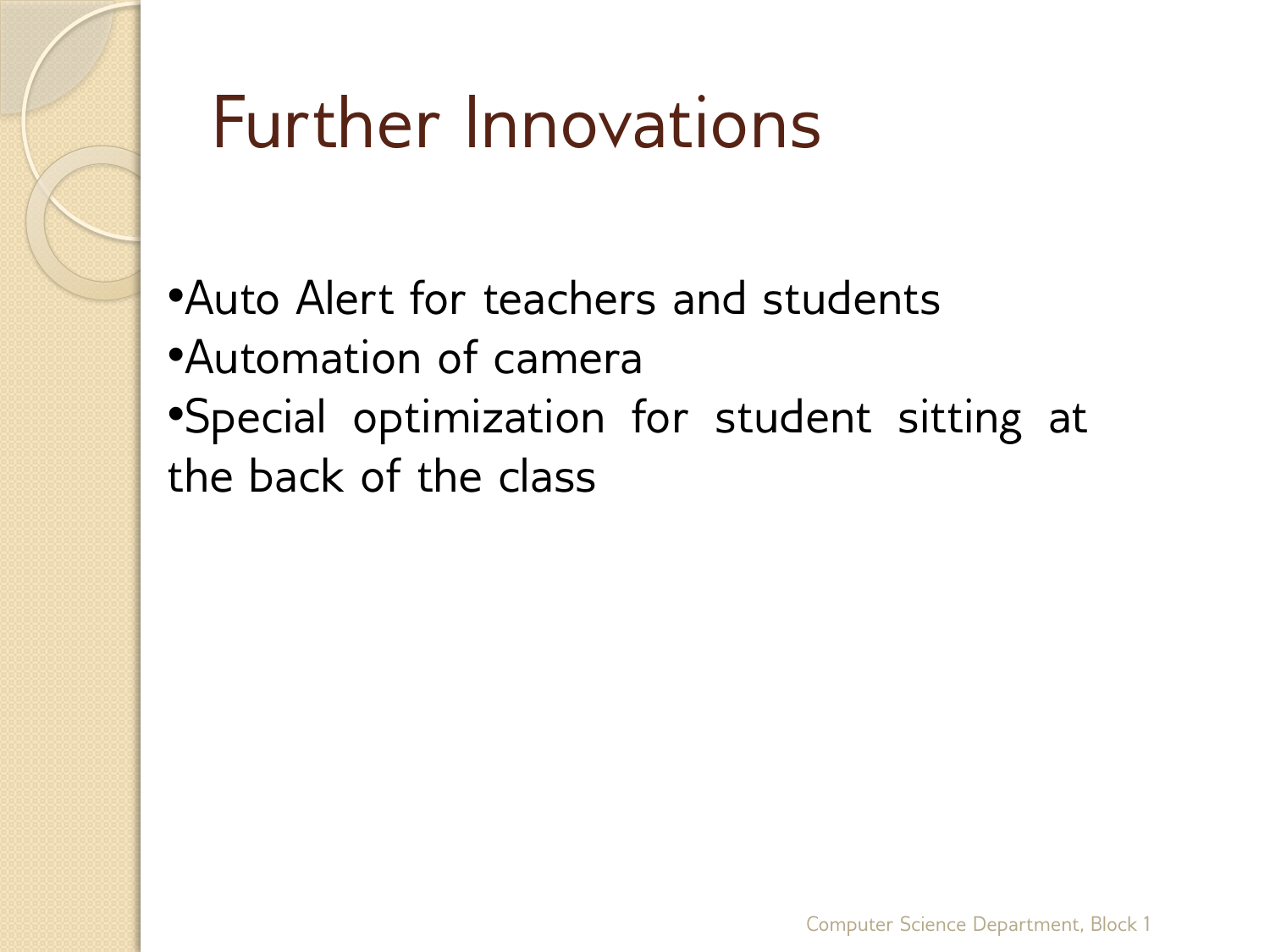

# Further Innovations

Auto Alert for teachers and students
Automation of camera
Special optimization for student sitting at the back of the class

Computer Science Department, Block 1